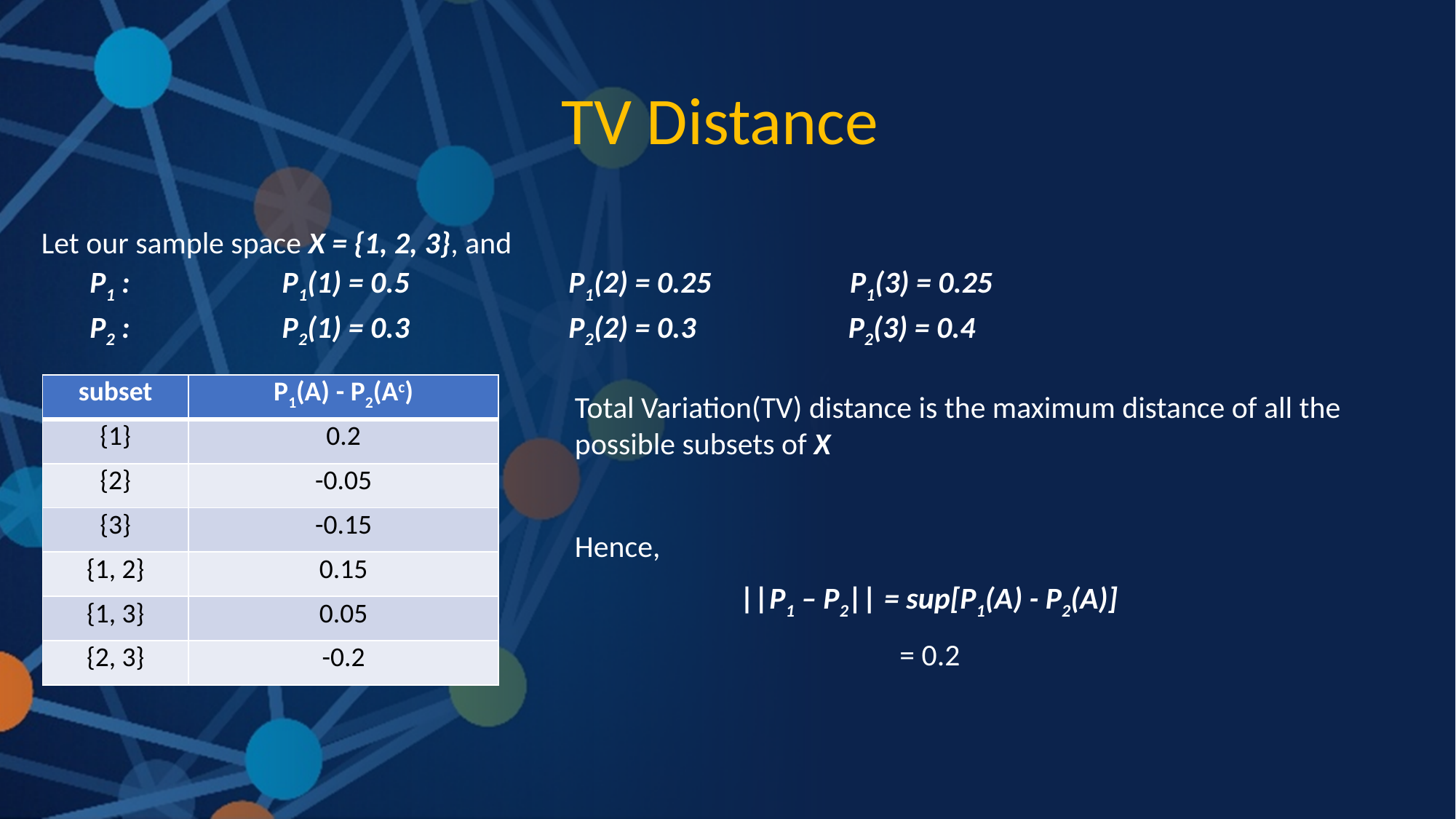

# TV Distance
Let our sample space X = {1, 2, 3}, and
       P1 :                      P1(1) = 0.5                       P1(2) = 0.25                    P1(3) = 0.25
       P2 :                      P2(1) = 0.3                       P2(2) = 0.3                      P2(3) = 0.4

| subset | P1(A) - P2(Ac) |
| --- | --- |
| {1} | 0.2 |
| {2} | -0.05 |
| {3} | -0.15 |
| {1, 2} | 0.15 |
| {1, 3} | 0.05 |
| {2, 3} | -0.2 |
Total Variation(TV) distance is the maximum distance of all the possible subsets of X

Hence,
                        ||P1 – P2|| = sup[P1(A) - P2(A)]
                                               = 0.2